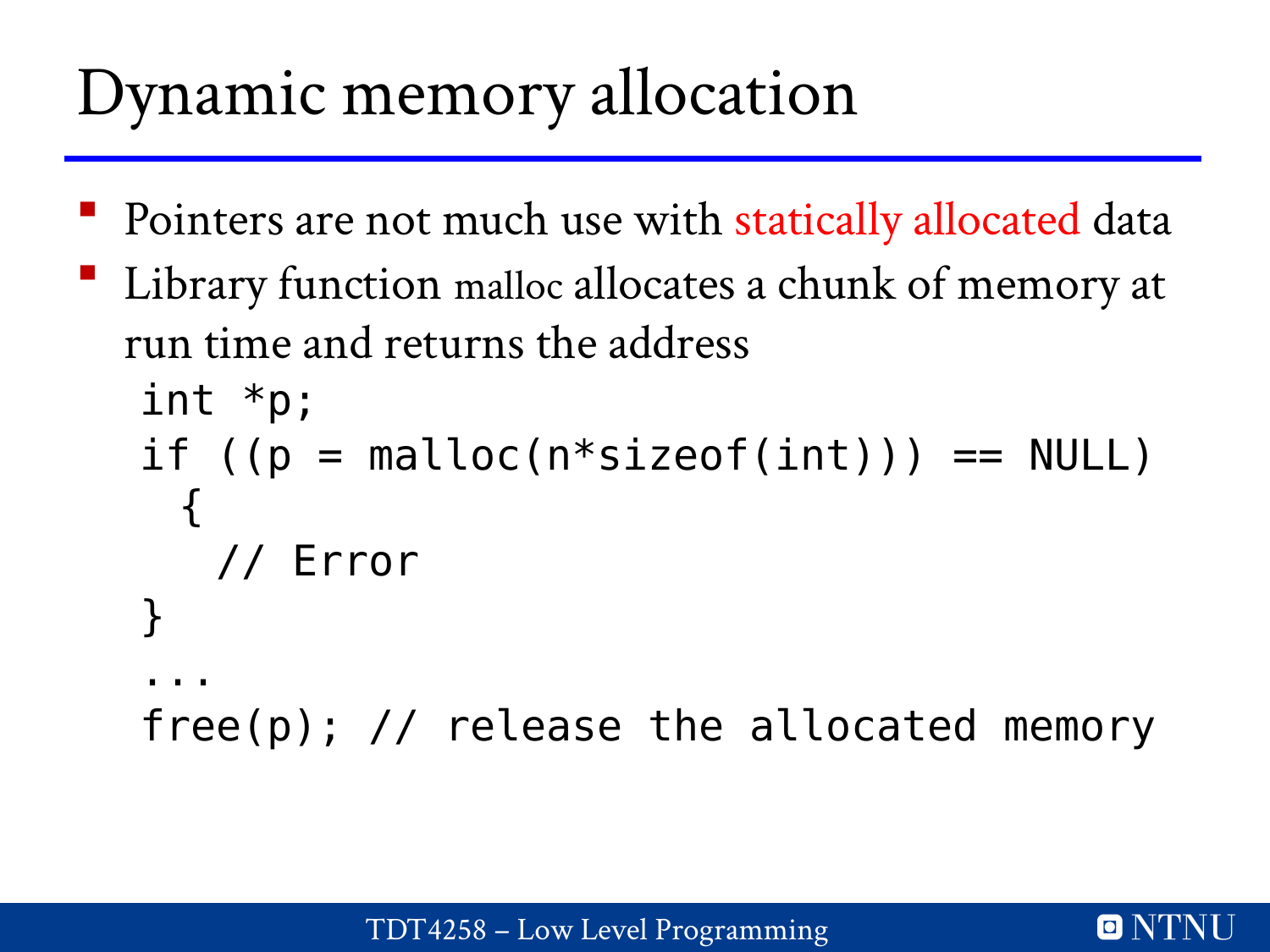

# Dynamic memory allocation
Pointers are not much use with statically allocated data
Library function malloc allocates a chunk of memory at run time and returns the address
int *p;
if ((p = malloc(n*sizeof(int))) == NULL) {
   // Error
}
...
free(p); // release the allocated memory